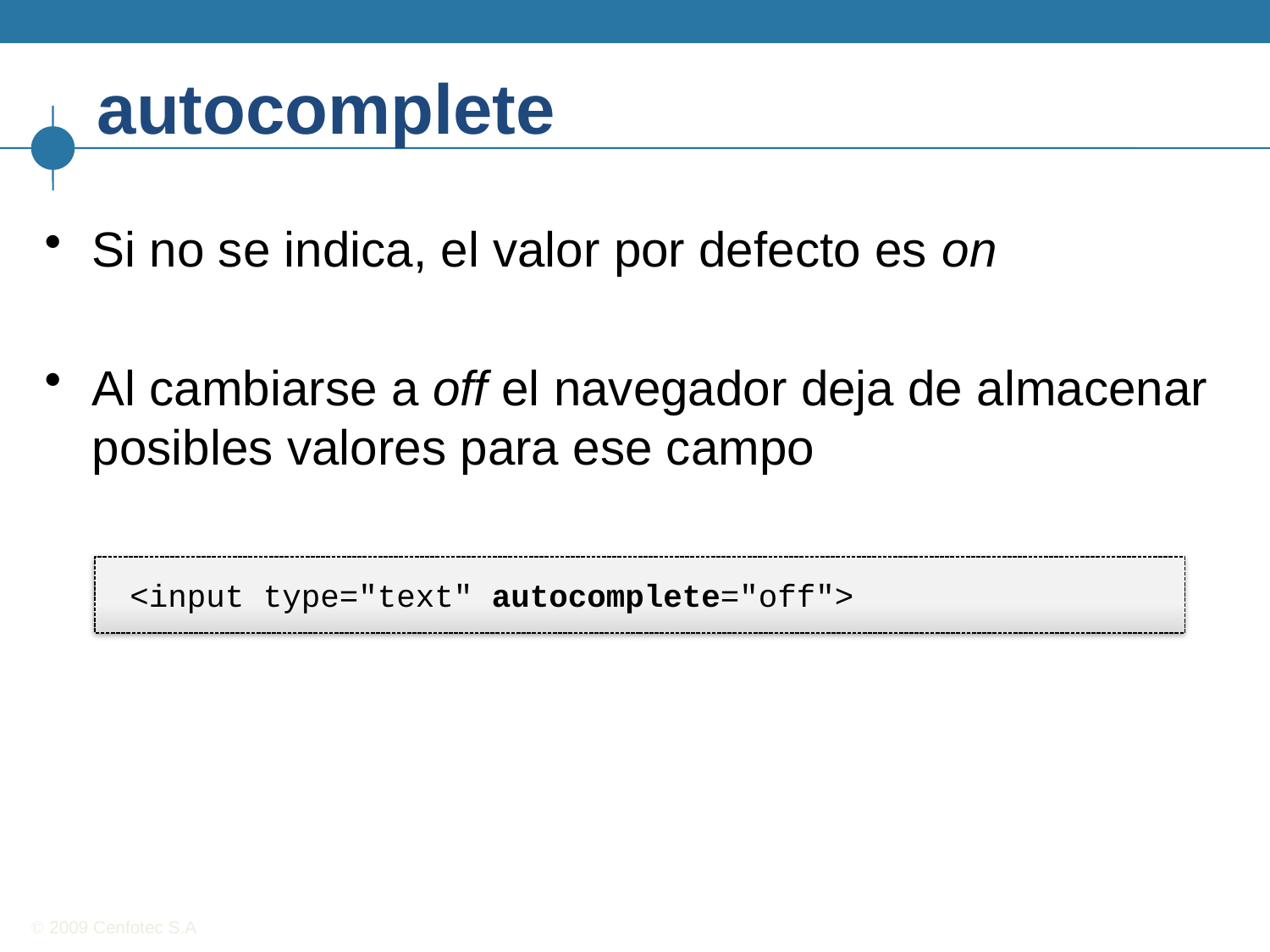

# autocomplete
Si no se indica, el valor por defecto es on

Al cambiarse a off el navegador deja de almacenar posibles valores para ese campo
<input type="text" autocomplete="off">